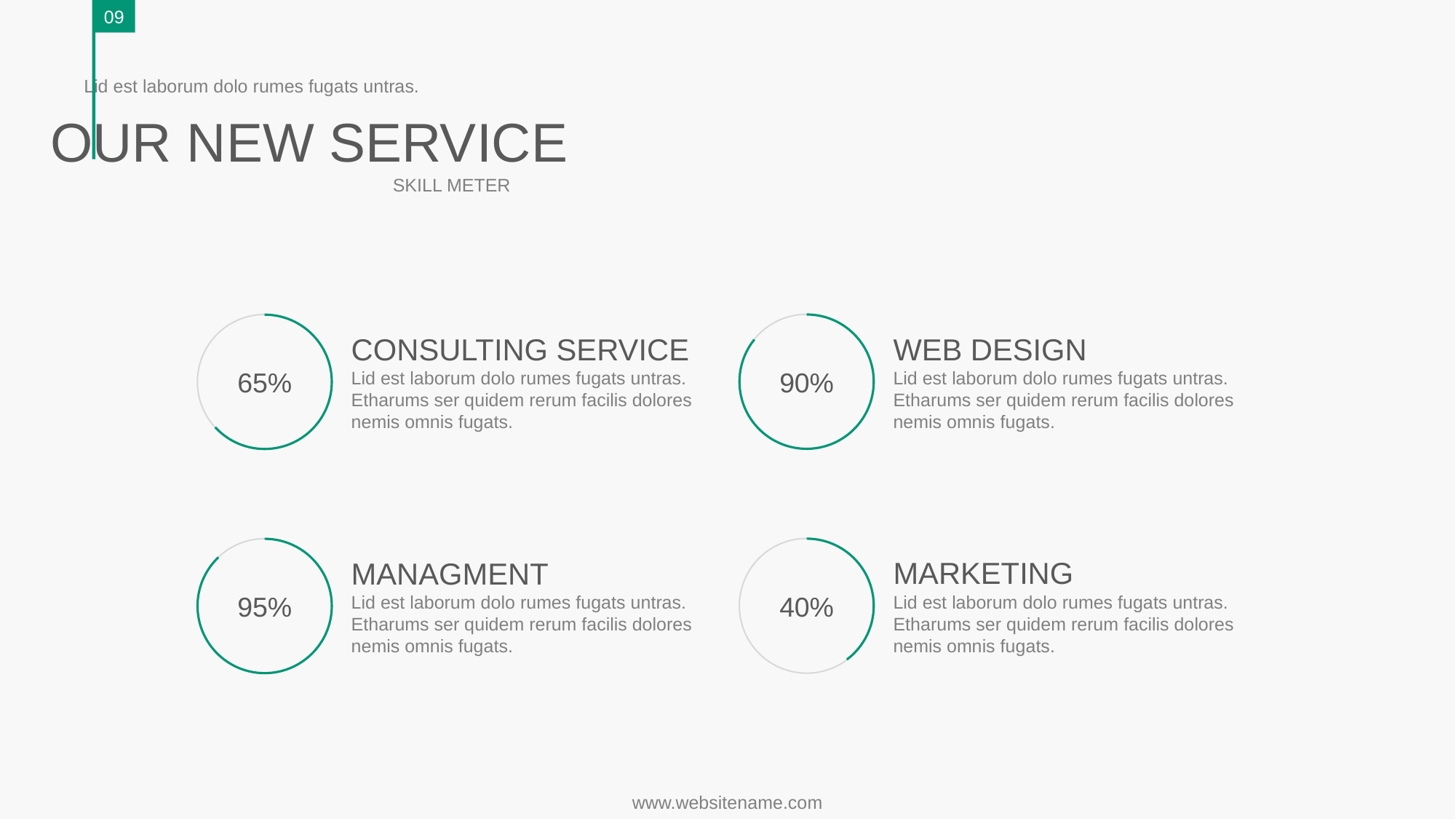

09

Lid est laborum dolo rumes fugats untras.
OUR NEW SERVICE
SKILL METER

WEB DESIGN
Lid est laborum dolo rumes fugats untras. Etharums ser quidem rerum facilis dolores nemis omnis fugats.
CONSULTING SERVICE
Lid est laborum dolo rumes fugats untras. Etharums ser quidem rerum facilis dolores nemis omnis fugats.
90%
65%

MARKETING
Lid est laborum dolo rumes fugats untras. Etharums ser quidem rerum facilis dolores nemis omnis fugats.
MANAGMENT
Lid est laborum dolo rumes fugats untras. Etharums ser quidem rerum facilis dolores nemis omnis fugats.
40%
95%
www.websitename.com